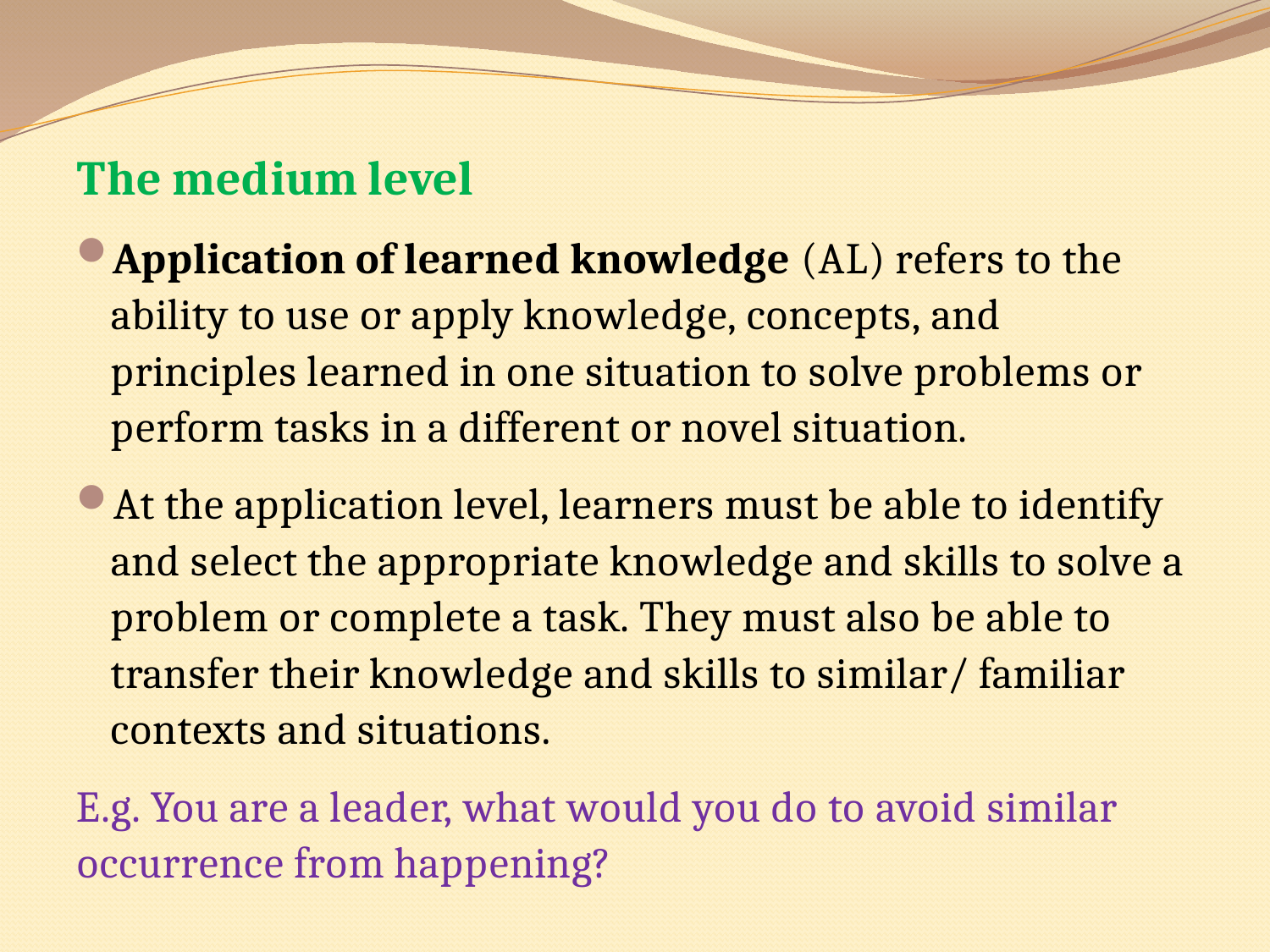

The medium level
Application of learned knowledge (AL) refers to the ability to use or apply knowledge, concepts, and principles learned in one situation to solve problems or perform tasks in a different or novel situation.
At the application level, learners must be able to identify and select the appropriate knowledge and skills to solve a problem or complete a task. They must also be able to transfer their knowledge and skills to similar/ familiar contexts and situations.
E.g. You are a leader, what would you do to avoid similar occurrence from happening?